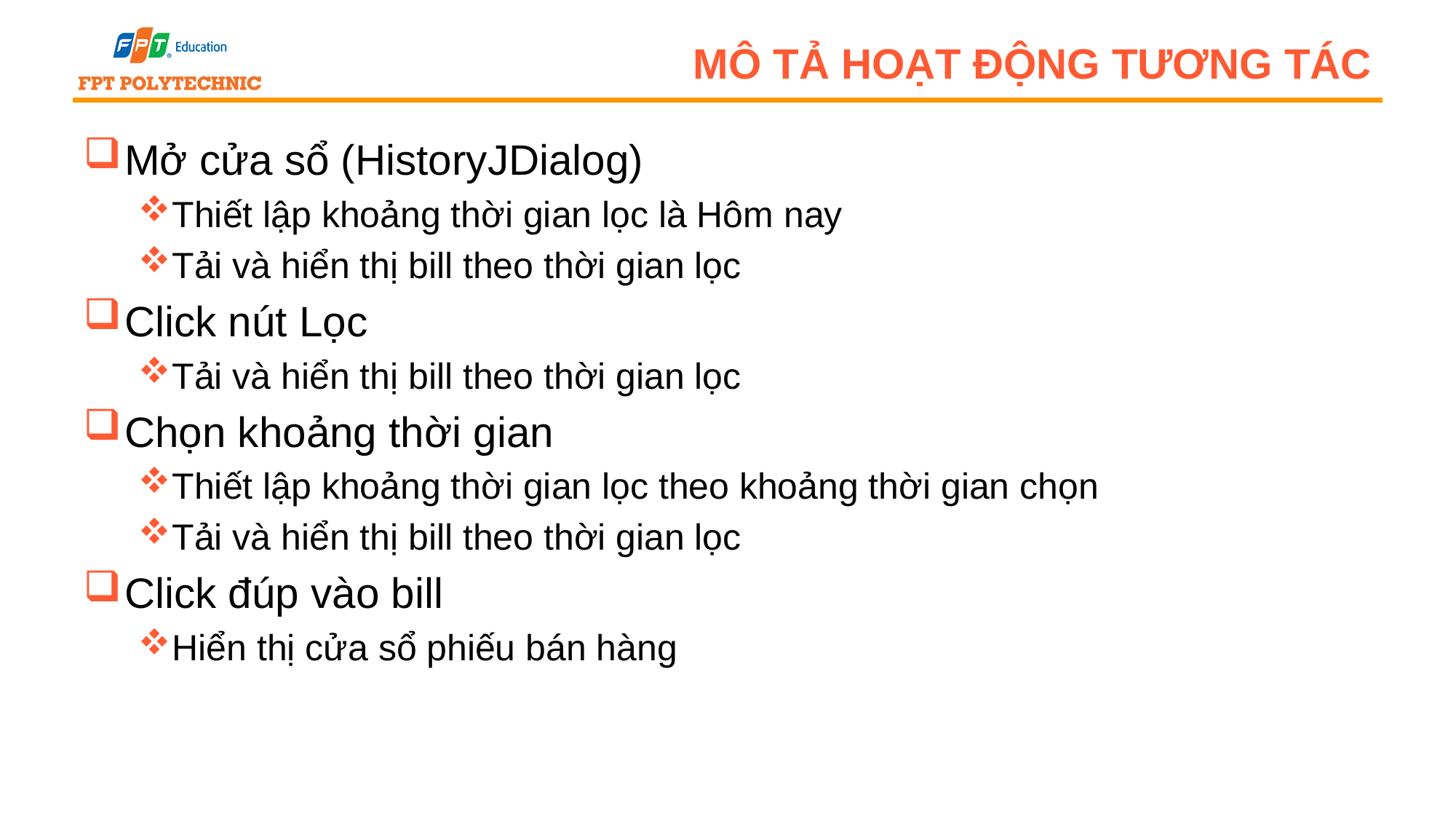

# Mô tả hoạt động tương tác
Mở cửa sổ (HistoryJDialog)
Thiết lập khoảng thời gian lọc là Hôm nay
Tải và hiển thị bill theo thời gian lọc
Click nút Lọc
Tải và hiển thị bill theo thời gian lọc
Chọn khoảng thời gian
Thiết lập khoảng thời gian lọc theo khoảng thời gian chọn
Tải và hiển thị bill theo thời gian lọc
Click đúp vào bill
Hiển thị cửa sổ phiếu bán hàng